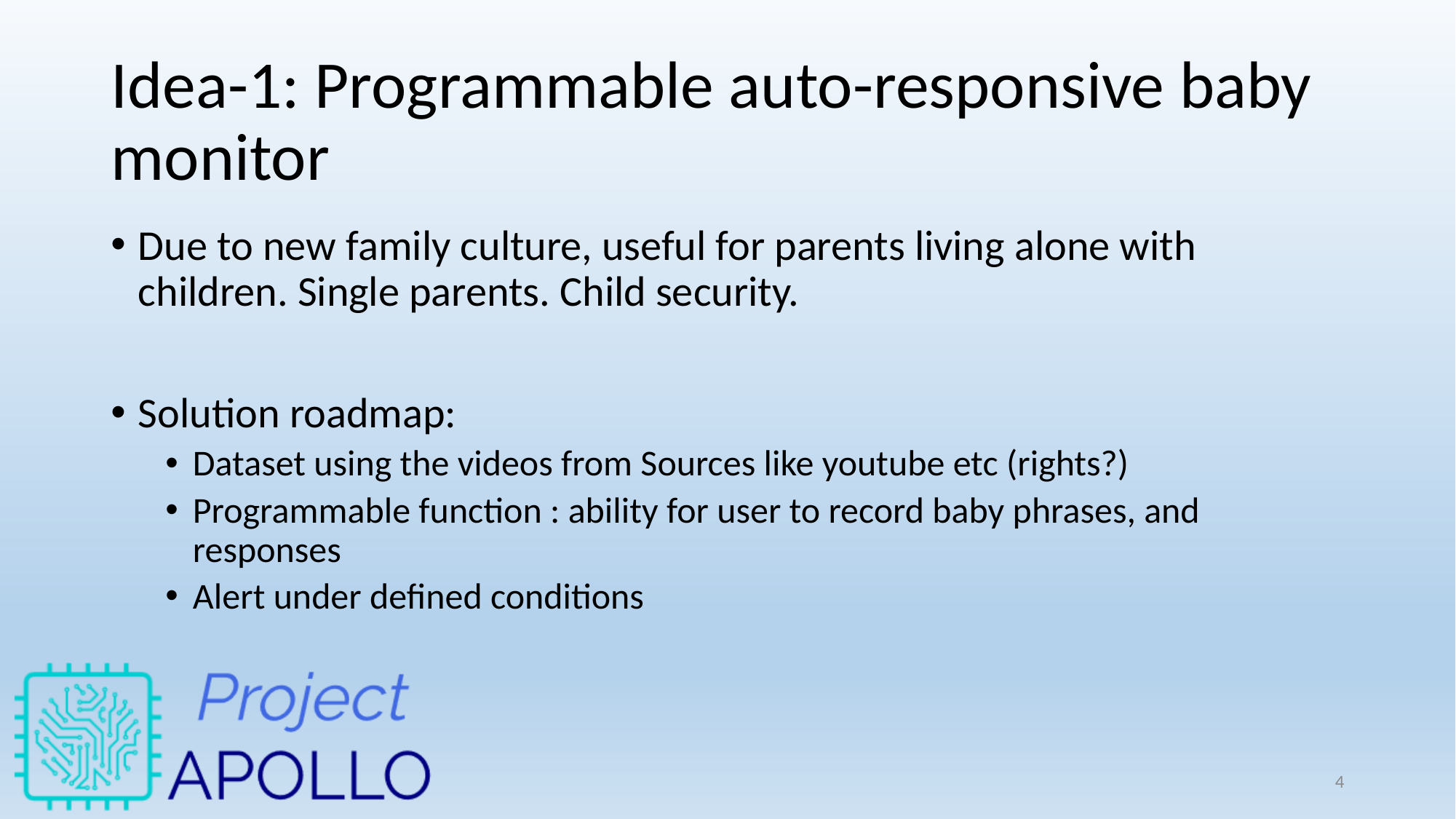

# Idea-1: Programmable auto-responsive baby monitor
Due to new family culture, useful for parents living alone with children. Single parents. Child security.

Solution roadmap:
Dataset using the videos from Sources like youtube etc (rights?)
Programmable function : ability for user to record baby phrases, and responses
Alert under defined conditions

4